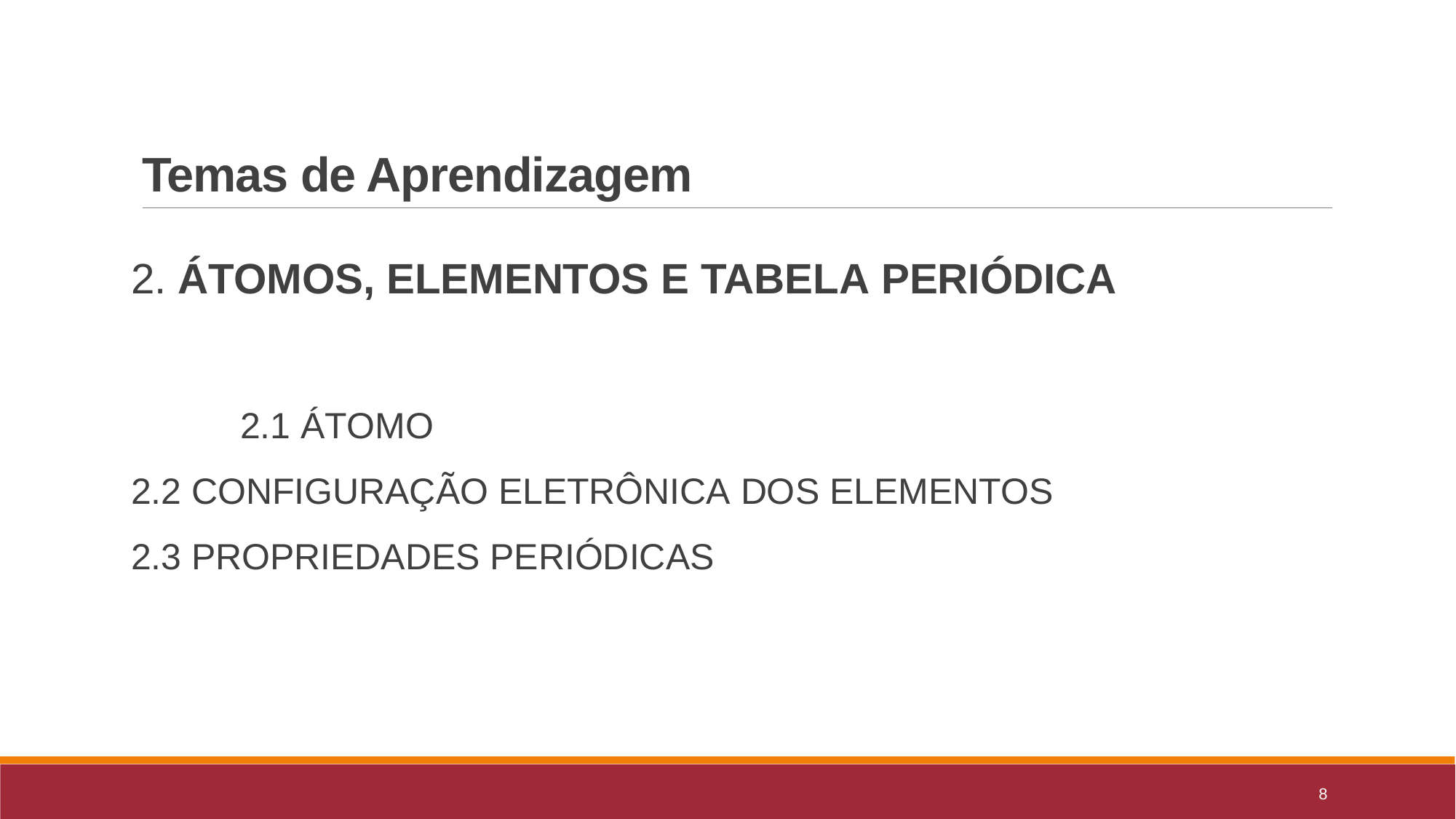

# Temas de Aprendizagem
2. ÁTOMOS, ELEMENTOS E TABELA PERIÓDICA

	2.1 ÁTOMO 	2.2 CONFIGURAÇÃO ELETRÔNICA DOS ELEMENTOS 	2.3 PROPRIEDADES PERIÓDICAS
8